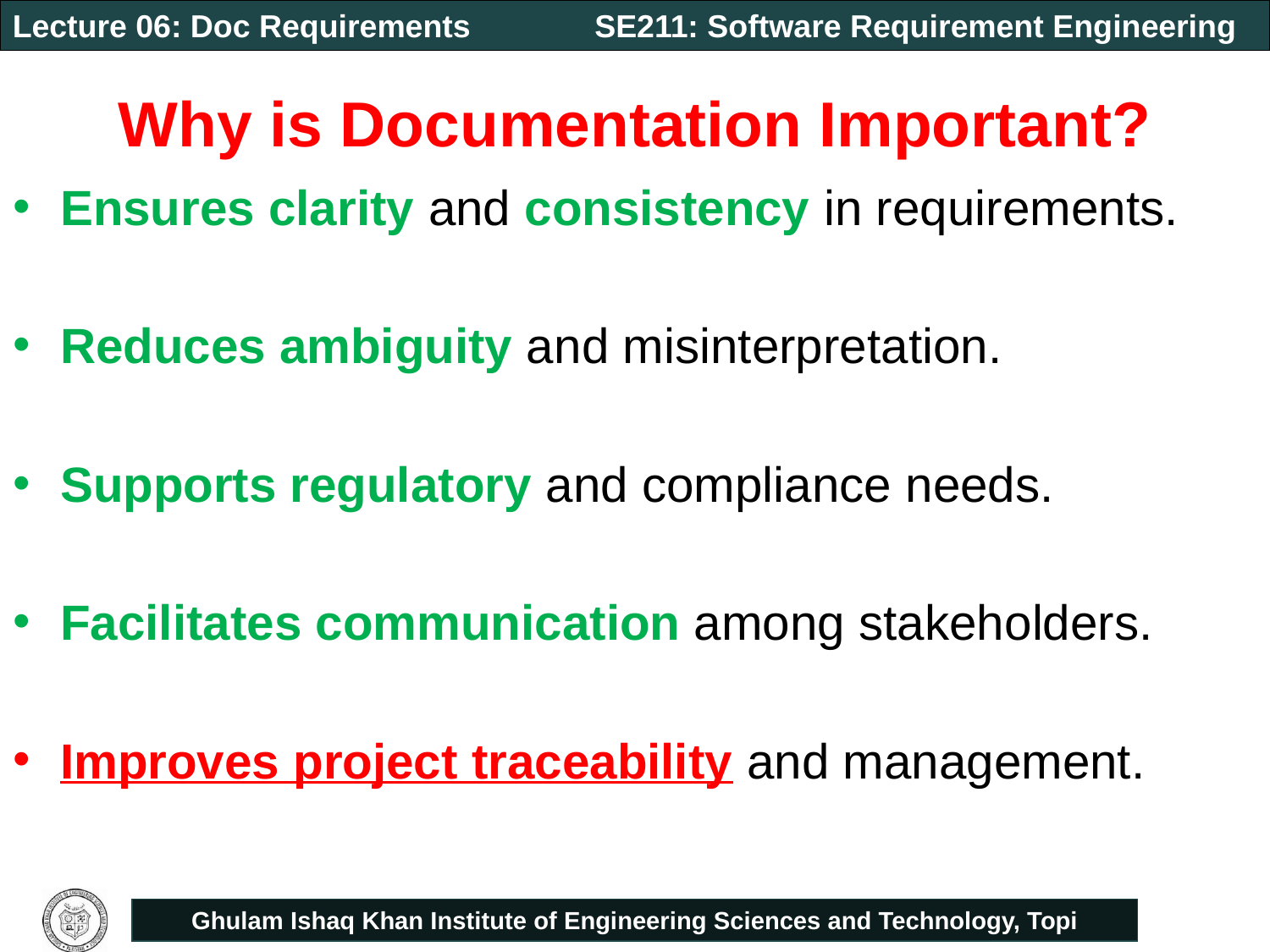

# Why is Documentation Important?
Ensures clarity and consistency in requirements.

Reduces ambiguity and misinterpretation.

Supports regulatory and compliance needs.

Facilitates communication among stakeholders.

Improves project traceability and management.